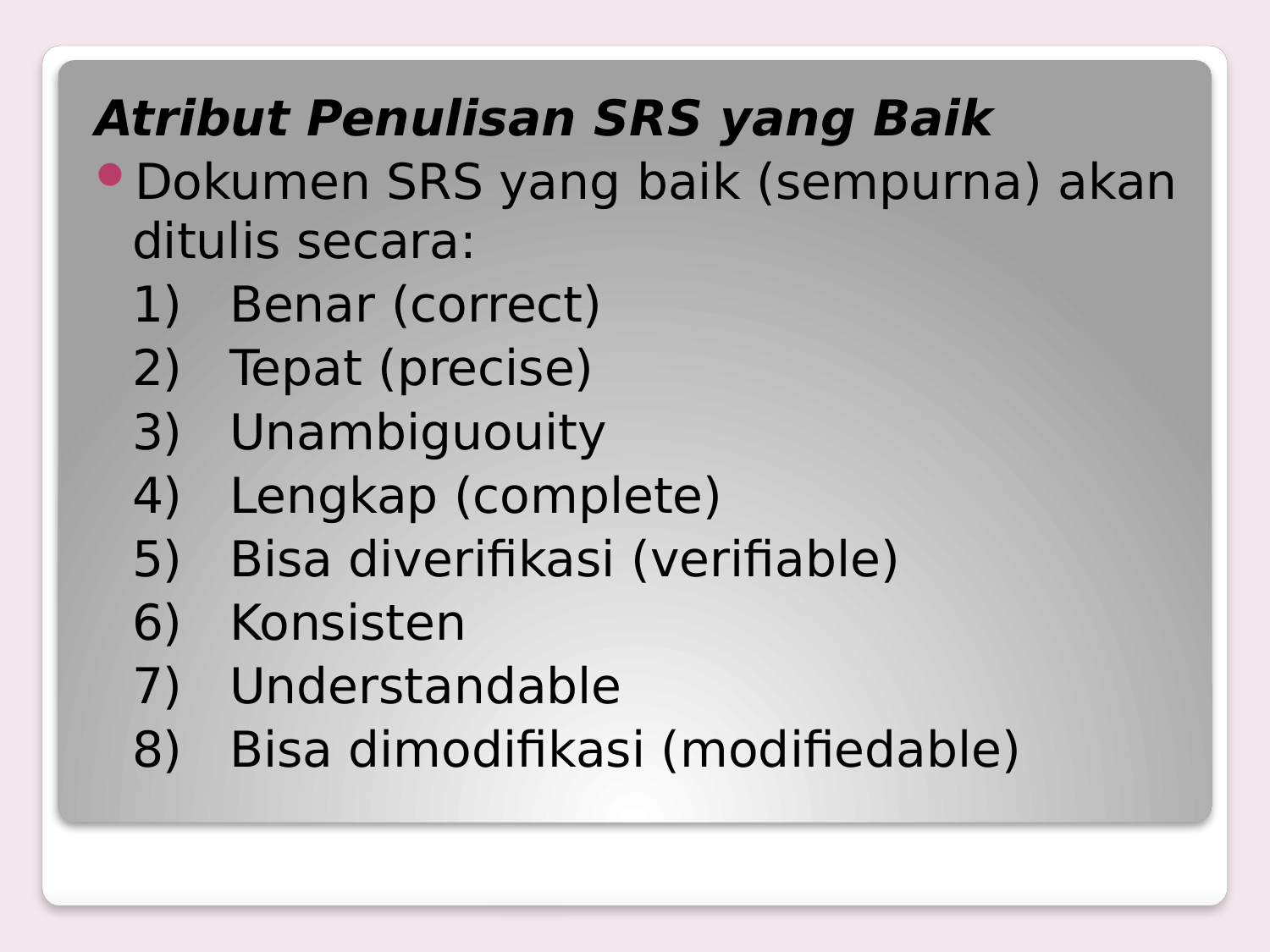

Atribut Penulisan SRS yang Baik
Dokumen SRS yang baik (sempurna) akan ditulis secara:
	1)   Benar (correct)
	2)   Tepat (precise)
	3)   Unambiguouity
	4)   Lengkap (complete)
	5)   Bisa diverifikasi (verifiable)
	6)   Konsisten
	7)   Understandable
	8)   Bisa dimodifikasi (modifiedable)